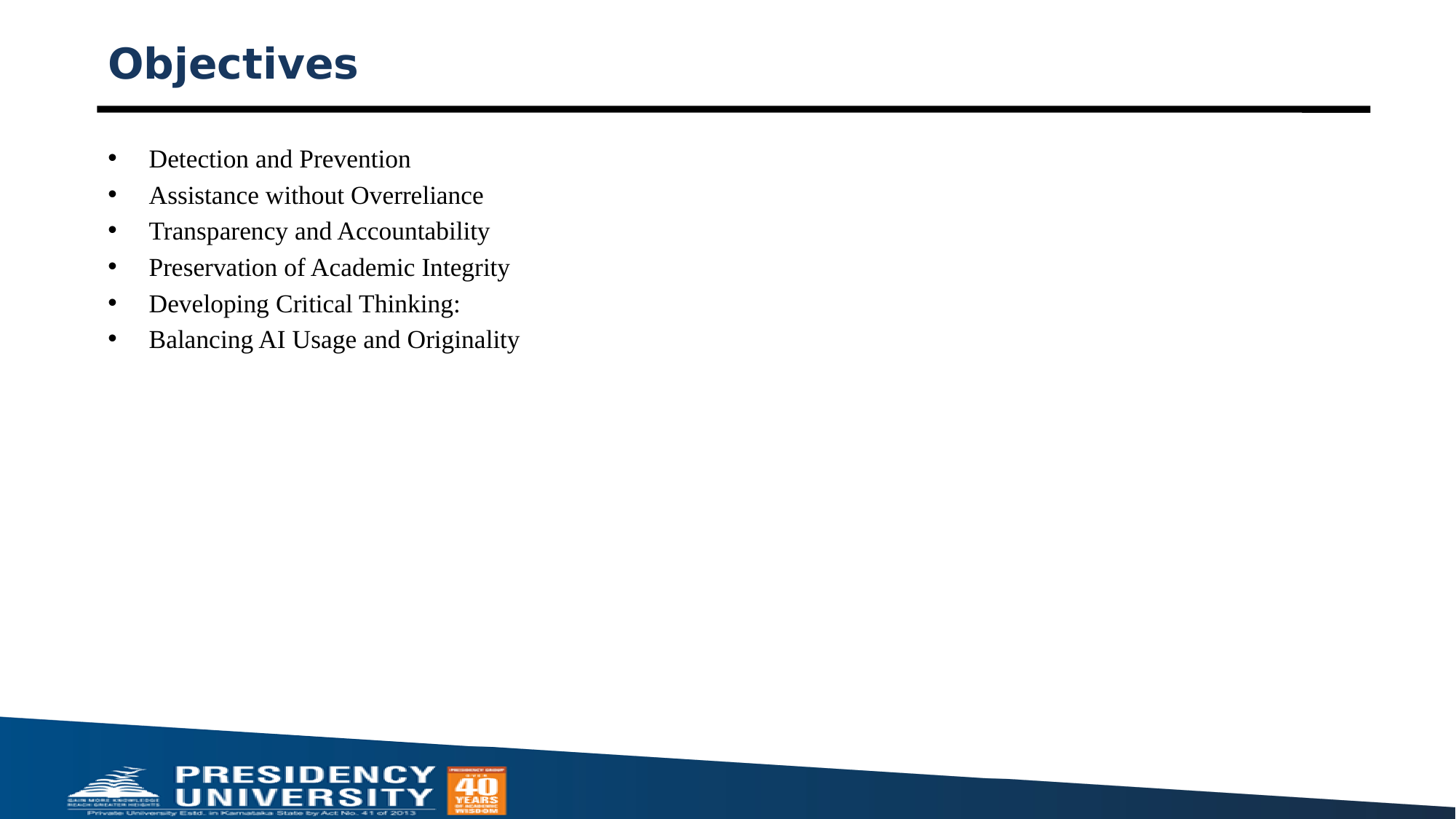

# Objectives
Detection and Prevention
Assistance without Overreliance
Transparency and Accountability
Preservation of Academic Integrity
Developing Critical Thinking:
Balancing AI Usage and Originality